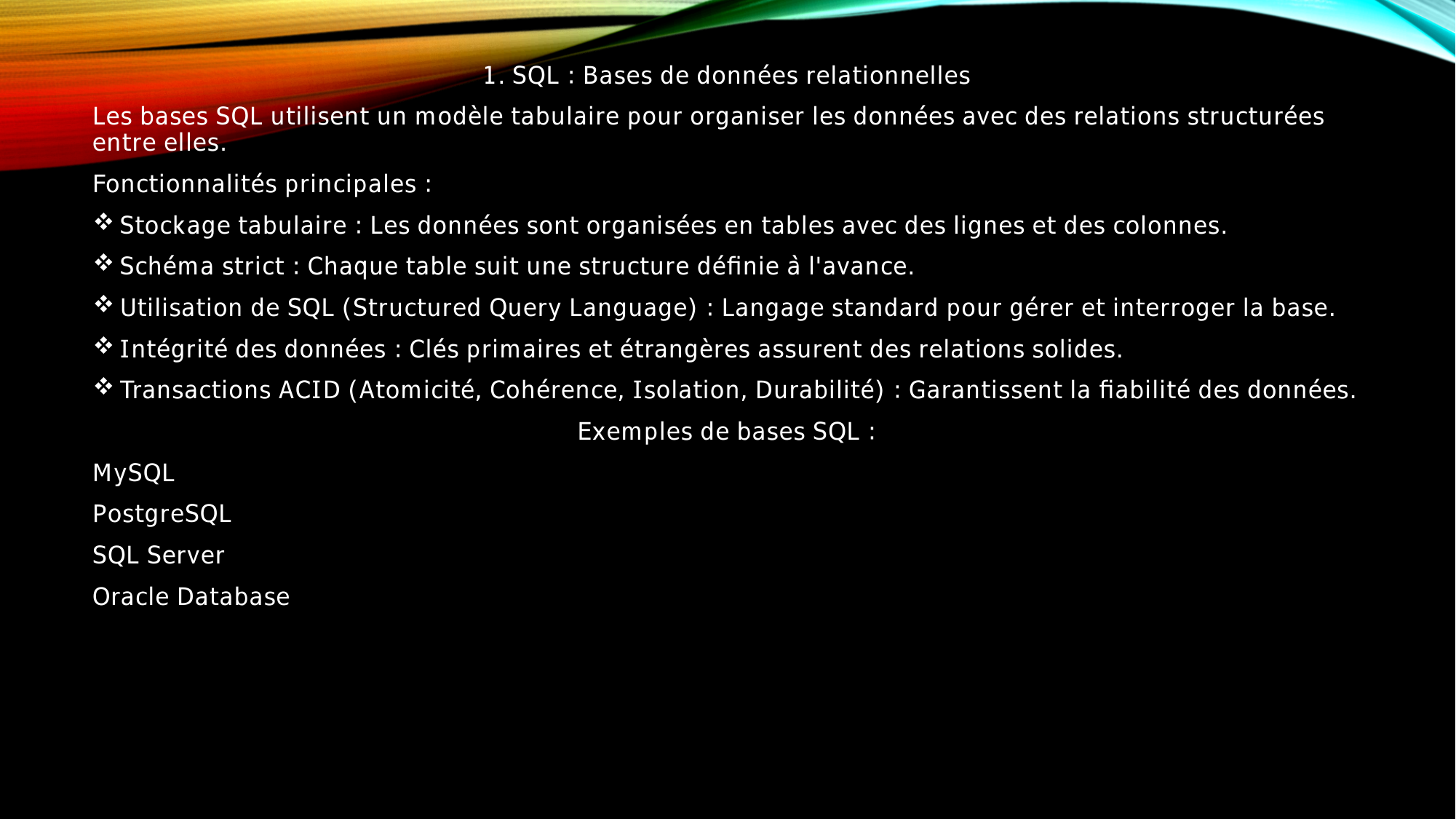

1. SQL : Bases de données relationnelles
Les bases SQL utilisent un modèle tabulaire pour organiser les données avec des relations structurées entre elles.
Fonctionnalités principales :
Stockage tabulaire : Les données sont organisées en tables avec des lignes et des colonnes.
Schéma strict : Chaque table suit une structure définie à l'avance.
Utilisation de SQL (Structured Query Language) : Langage standard pour gérer et interroger la base.
Intégrité des données : Clés primaires et étrangères assurent des relations solides.
Transactions ACID (Atomicité, Cohérence, Isolation, Durabilité) : Garantissent la fiabilité des données.
Exemples de bases SQL :
MySQL
PostgreSQL
SQL Server
Oracle Database